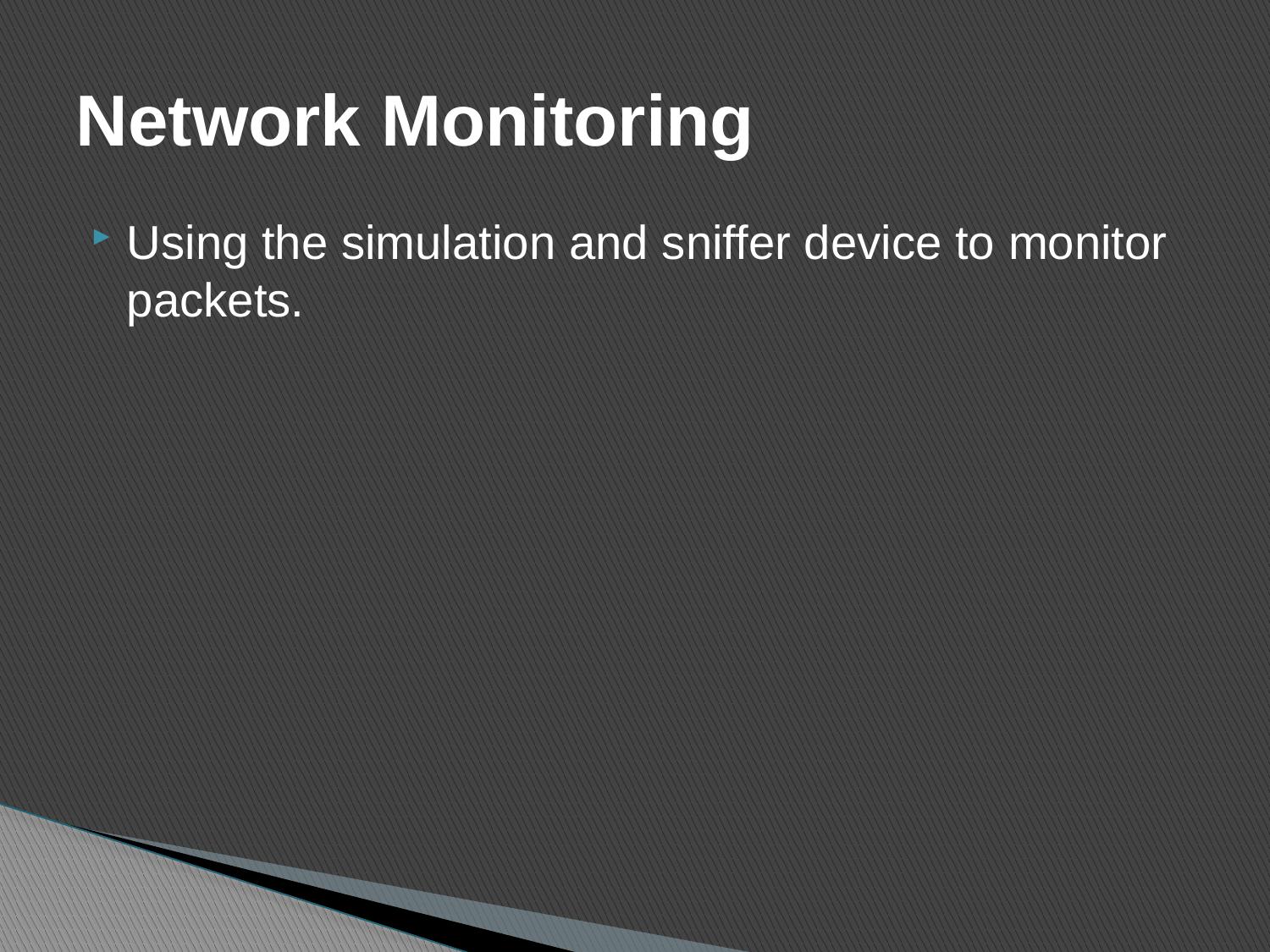

# Network Monitoring
Using the simulation and sniffer device to monitor packets.